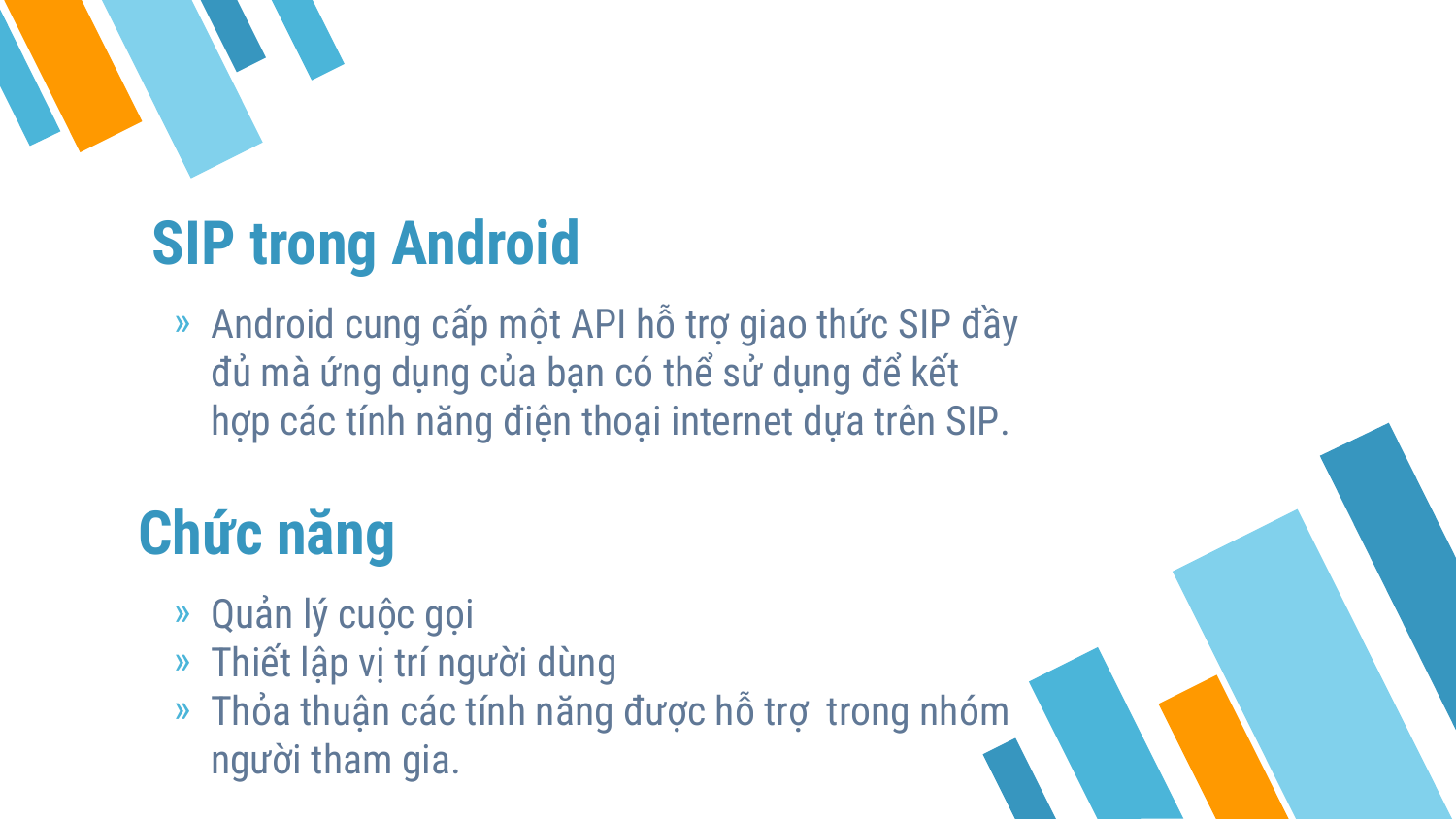

# SIP trong Android
Android cung cấp một API hỗ trợ giao thức SIP đầy đủ mà ứng dụng của bạn có thể sử dụng để kết hợp các tính năng điện thoại internet dựa trên SIP.
Chức năng
Quản lý cuộc gọi
Thiết lập vị trí người dùng
Thỏa thuận các tính năng được hỗ trợ  trong nhóm người tham gia.